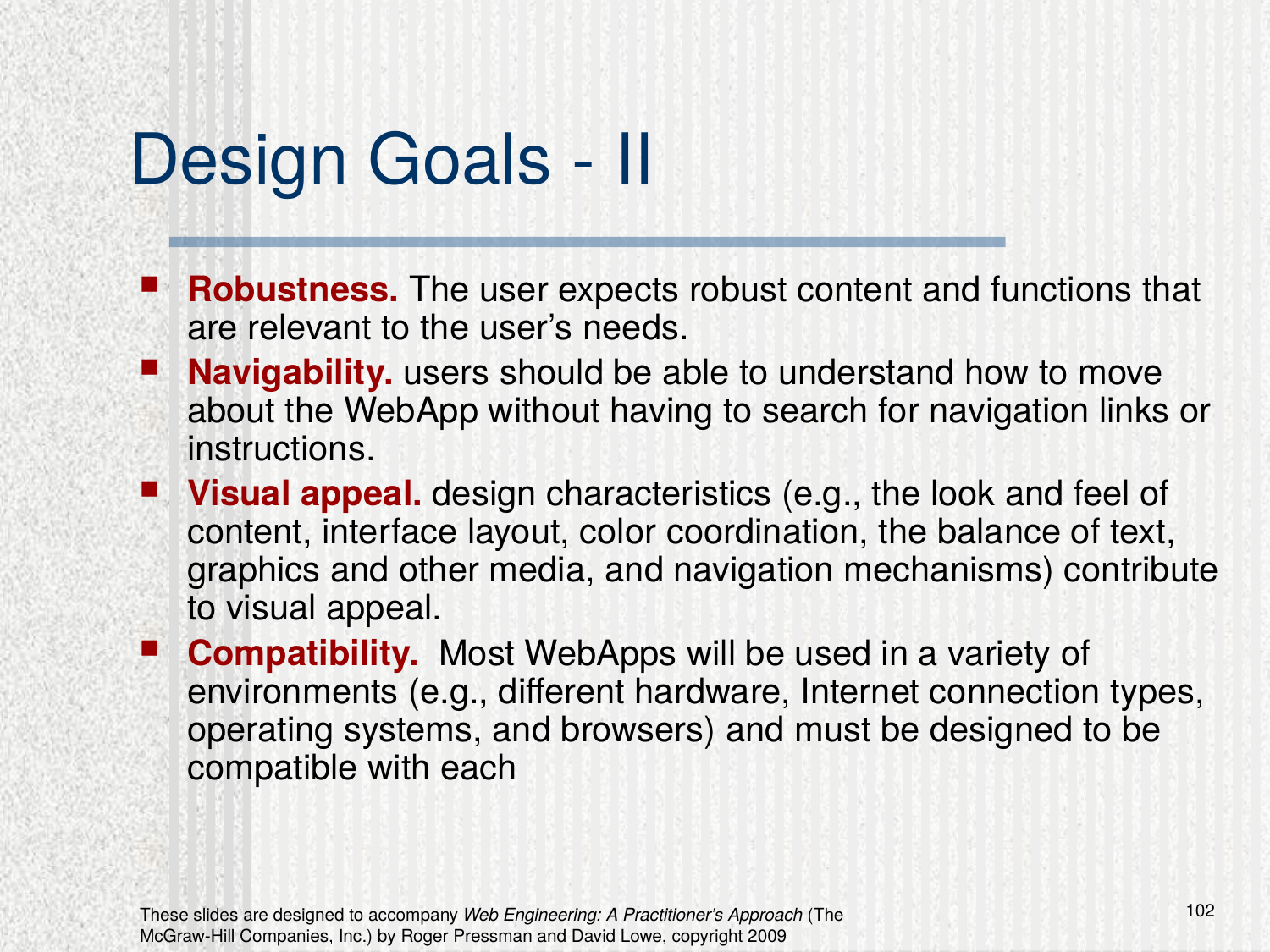

# Design Goals - II
Robustness. The user expects robust content and functions that are relevant to the user’s needs.
Navigability. users should be able to understand how to move about the WebApp without having to search for navigation links or instructions.
Visual appeal. design characteristics (e.g., the look and feel of content, interface layout, color coordination, the balance of text, graphics and other media, and navigation mechanisms) contribute to visual appeal.
Compatibility.  Most WebApps will be used in a variety of environments (e.g., different hardware, Internet connection types, operating systems, and browsers) and must be designed to be compatible with each
102
These slides are designed to accompany Web Engineering: A Practitioner’s Approach (The McGraw-Hill Companies, Inc.) by Roger Pressman and David Lowe, copyright 2009